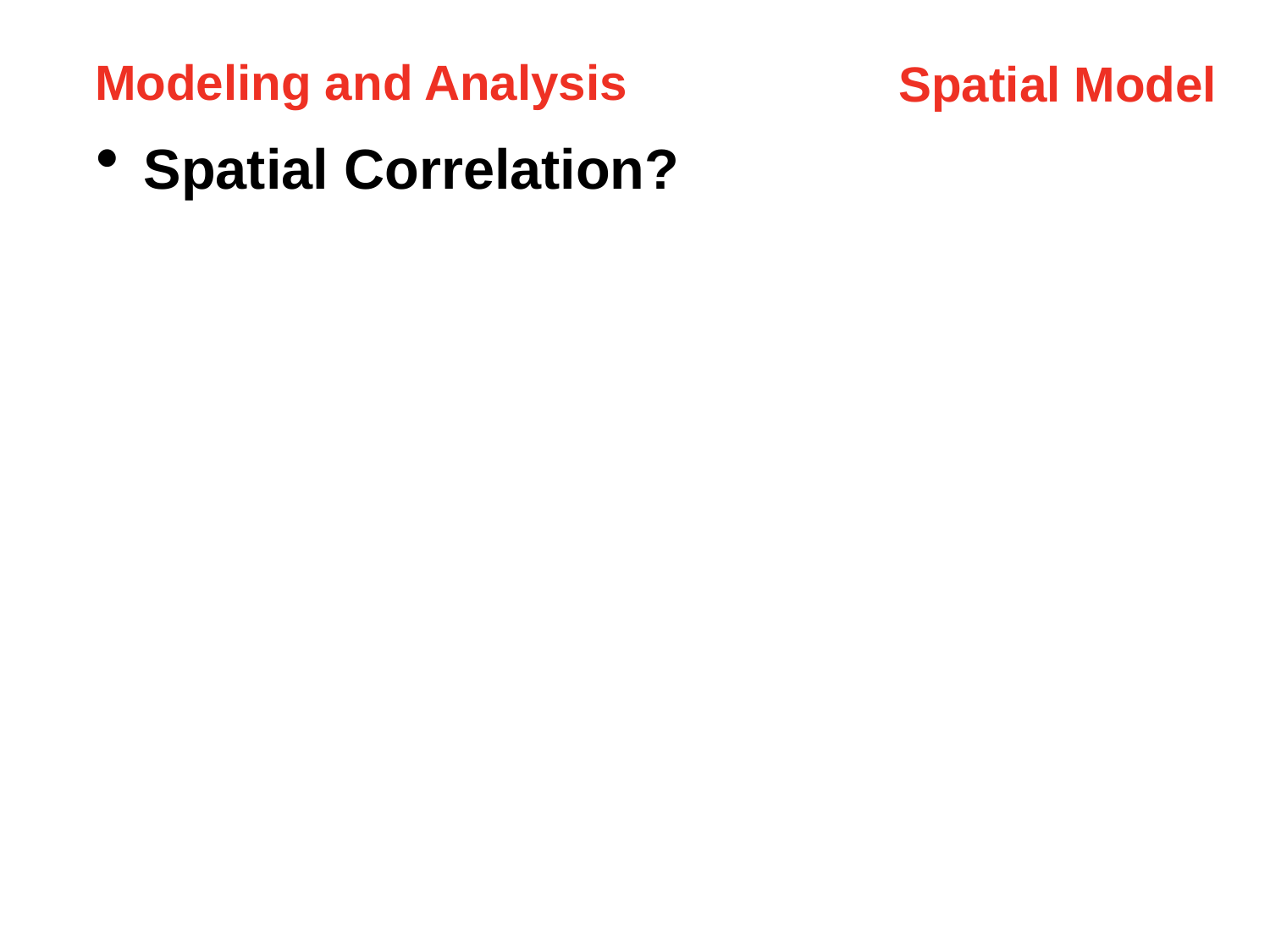

Modeling and Analysis
Spatial Model
Spatial Correlation?